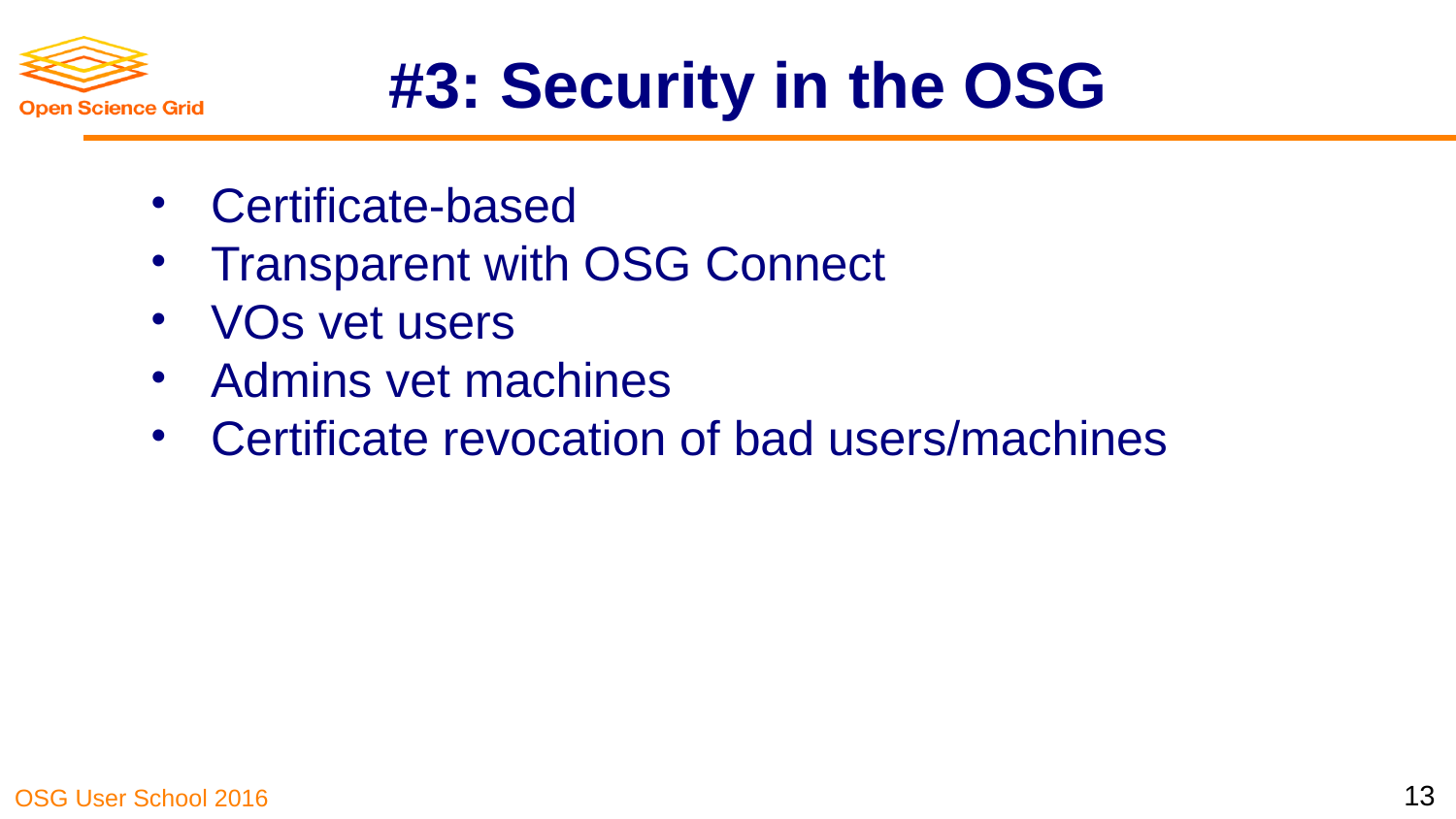

# #3: Security in the OSG
Certificate-based
Transparent with OSG Connect
VOs vet users
Admins vet machines
Certificate revocation of bad users/machines
13